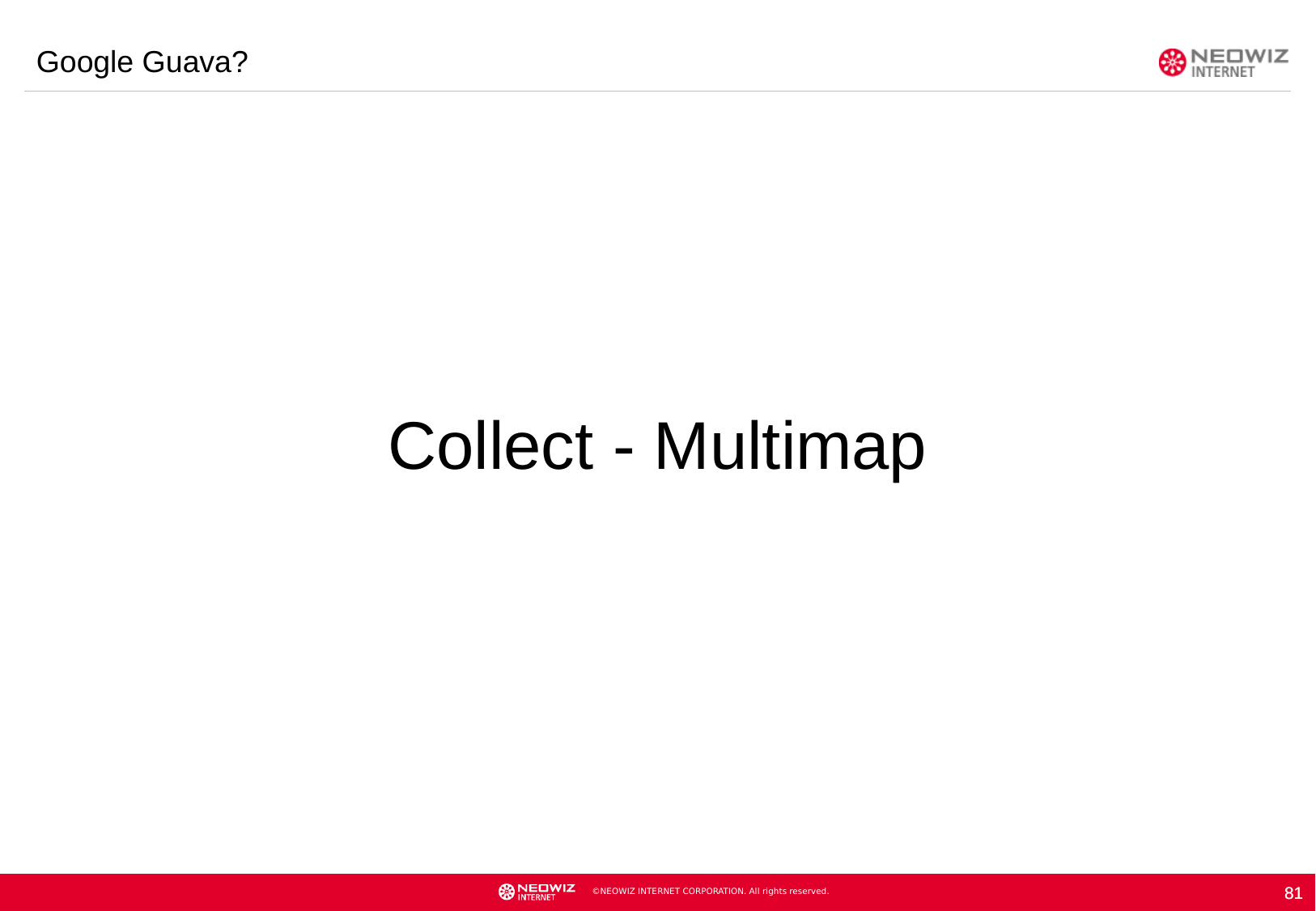

Google Guava?
Collect - Multimap

81
81